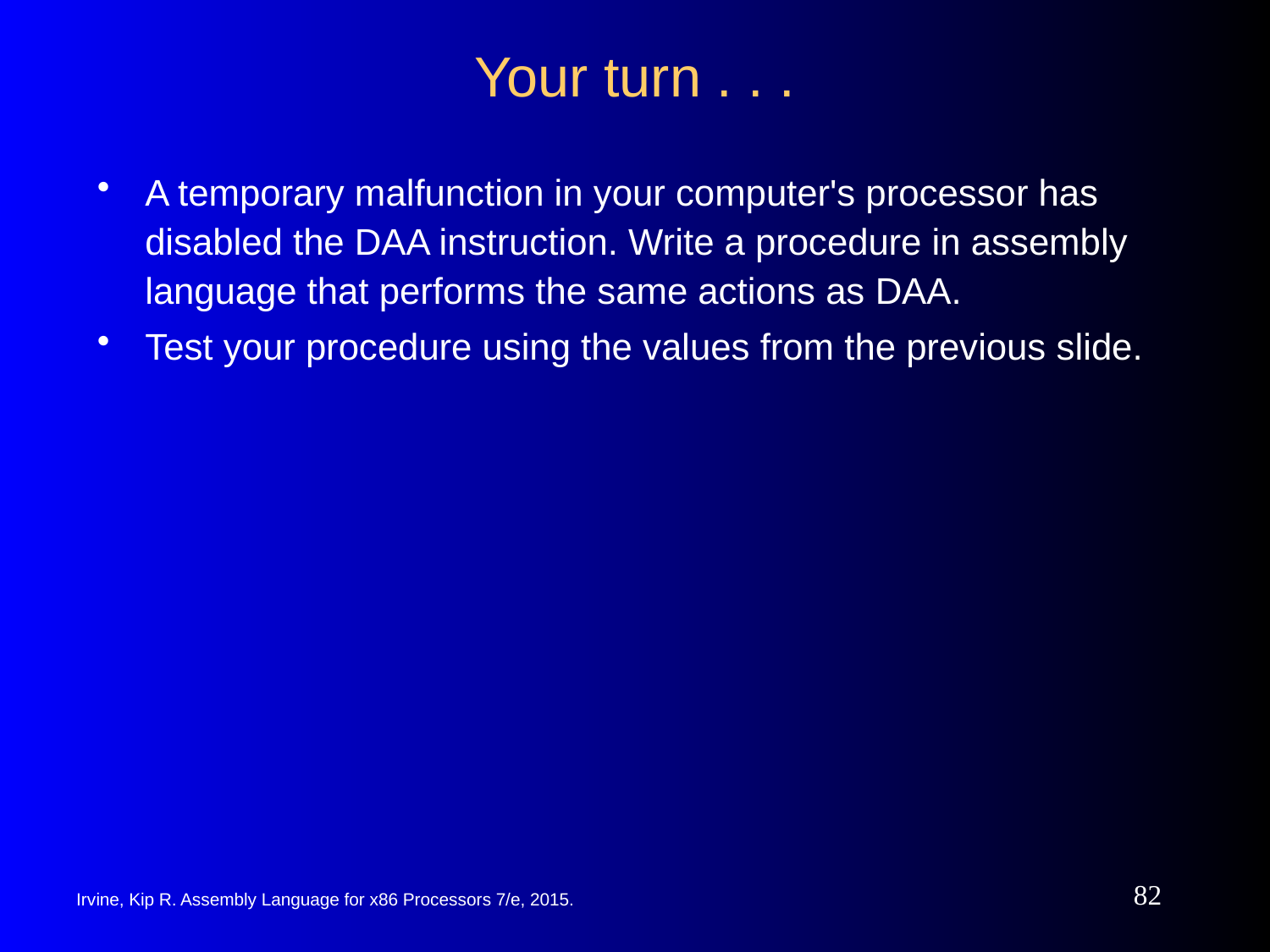

# Your turn . . .
A temporary malfunction in your computer's processor has disabled the DAA instruction. Write a procedure in assembly language that performs the same actions as DAA.
Test your procedure using the values from the previous slide.
82
Irvine, Kip R. Assembly Language for x86 Processors 7/e, 2015.